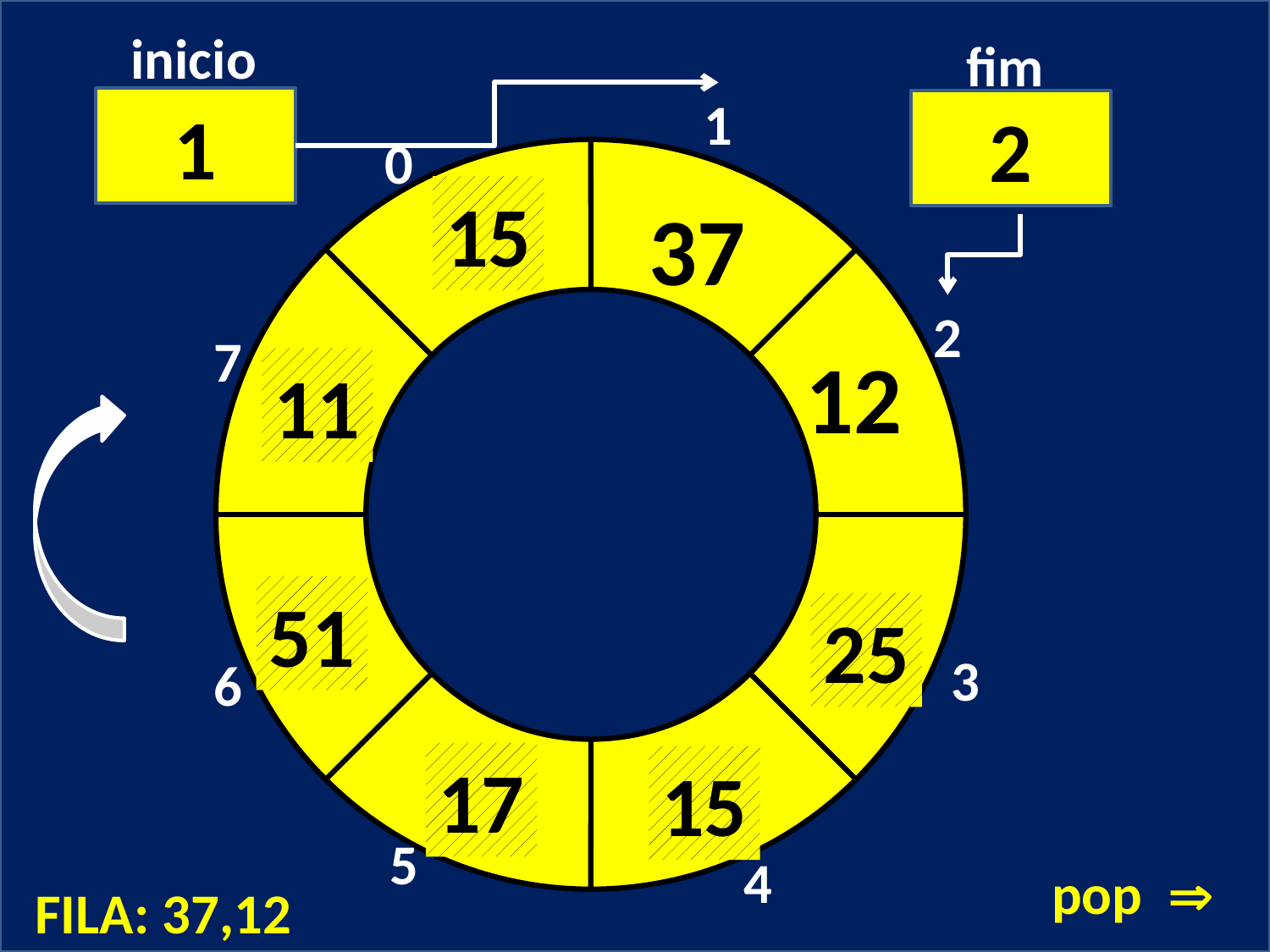

inicio
1
fim
2
1
0

15
37

2
7
12
11

51
25
3
6
17
15
5

4
pop  ⇒
FILA: 37,12